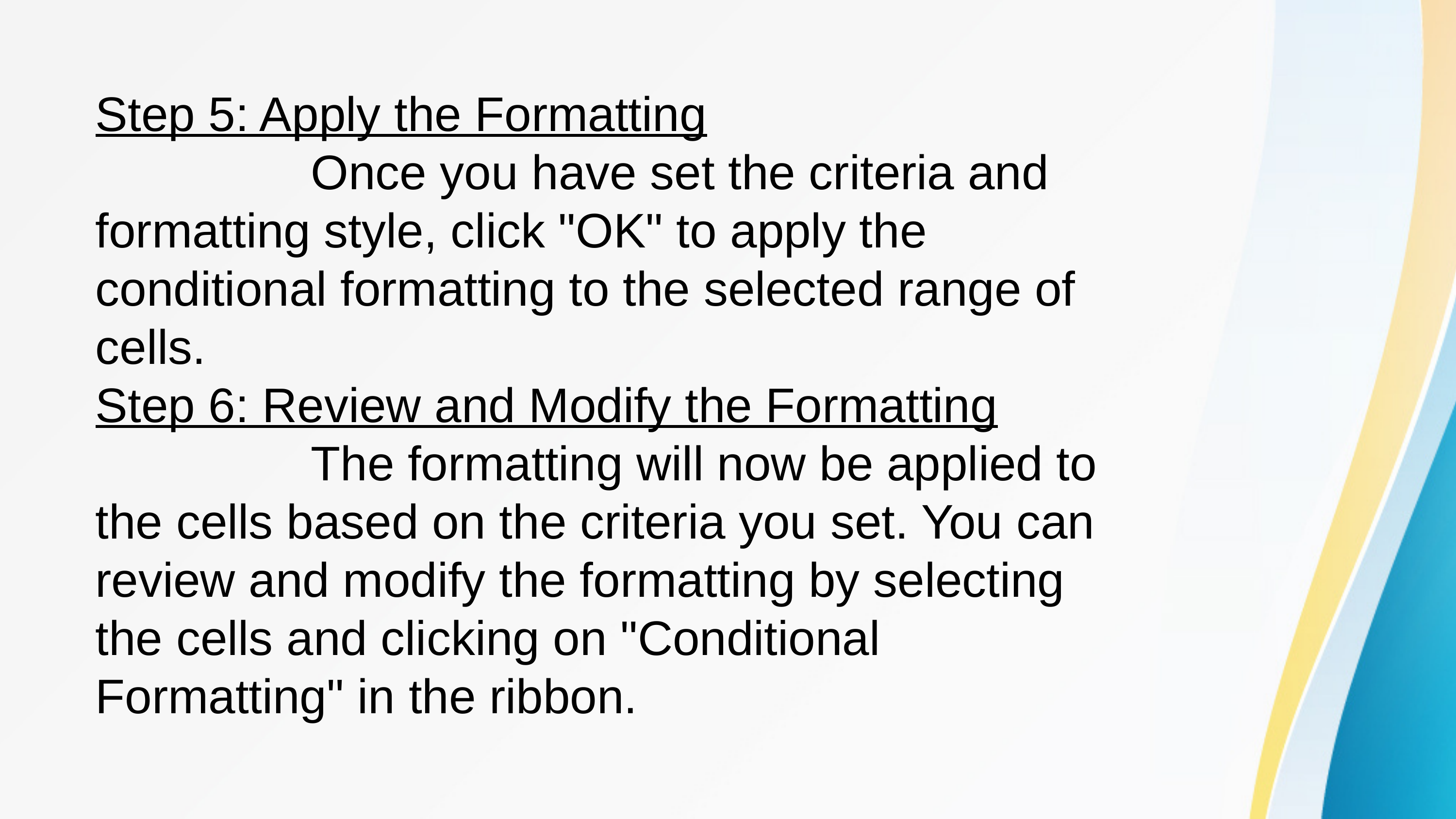

Step 5: Apply the Formatting
                Once you have set the criteria and formatting style, click "OK" to apply the conditional formatting to the selected range of cells.
Step 6: Review and Modify the Formatting
                The formatting will now be applied to the cells based on the criteria you set. You can review and modify the formatting by selecting the cells and clicking on "Conditional Formatting" in the ribbon.